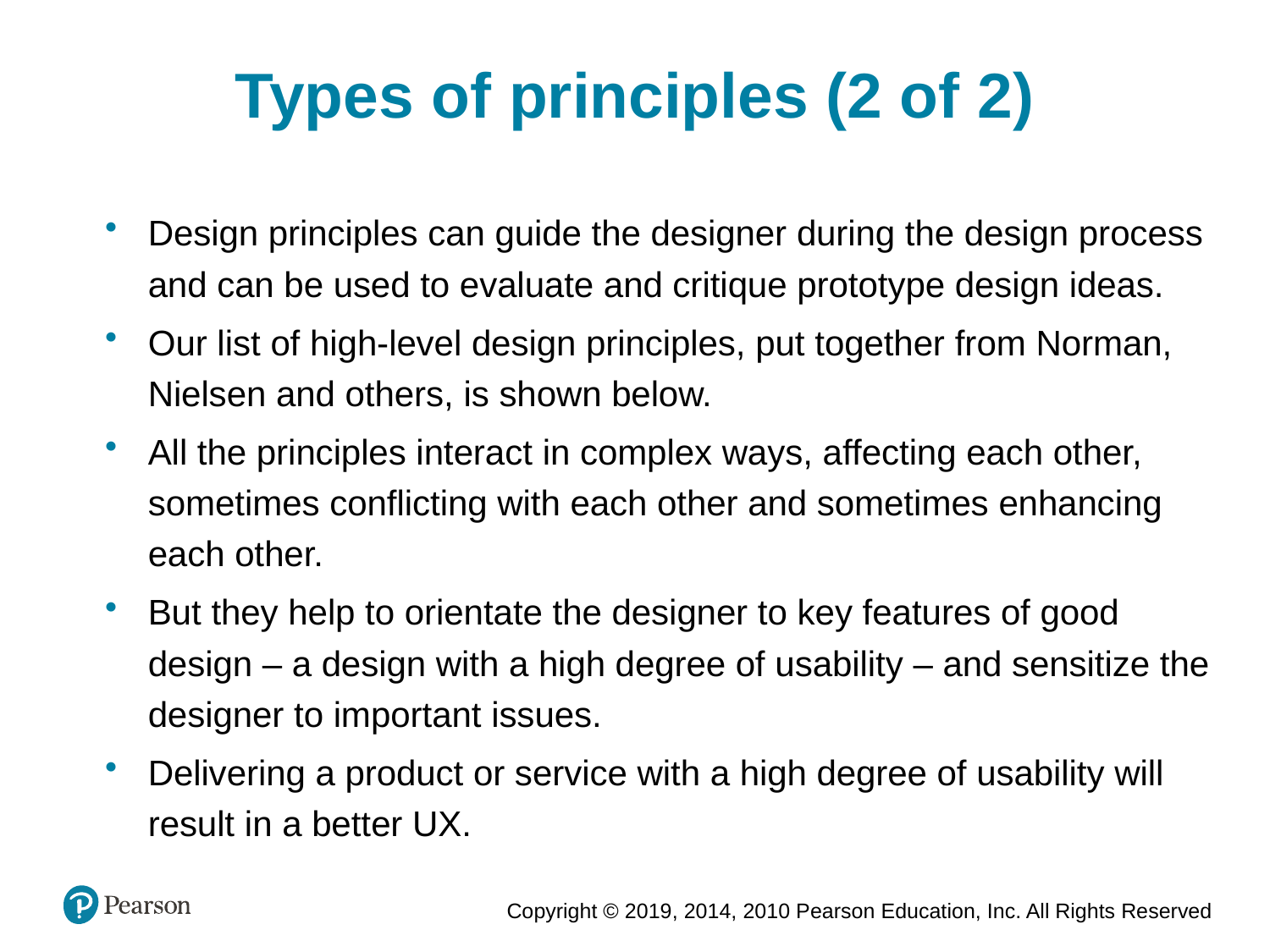

Types of principles (2 of 2)
Design principles can guide the designer during the design process and can be used to evaluate and critique prototype design ideas.
Our list of high-level design principles, put together from Norman, Nielsen and others, is shown below.
All the principles interact in complex ways, affecting each other, sometimes conflicting with each other and sometimes enhancing each other.
But they help to orientate the designer to key features of good design – a design with a high degree of usability – and sensitize the designer to important issues.
Delivering a product or service with a high degree of usability will result in a better UX.